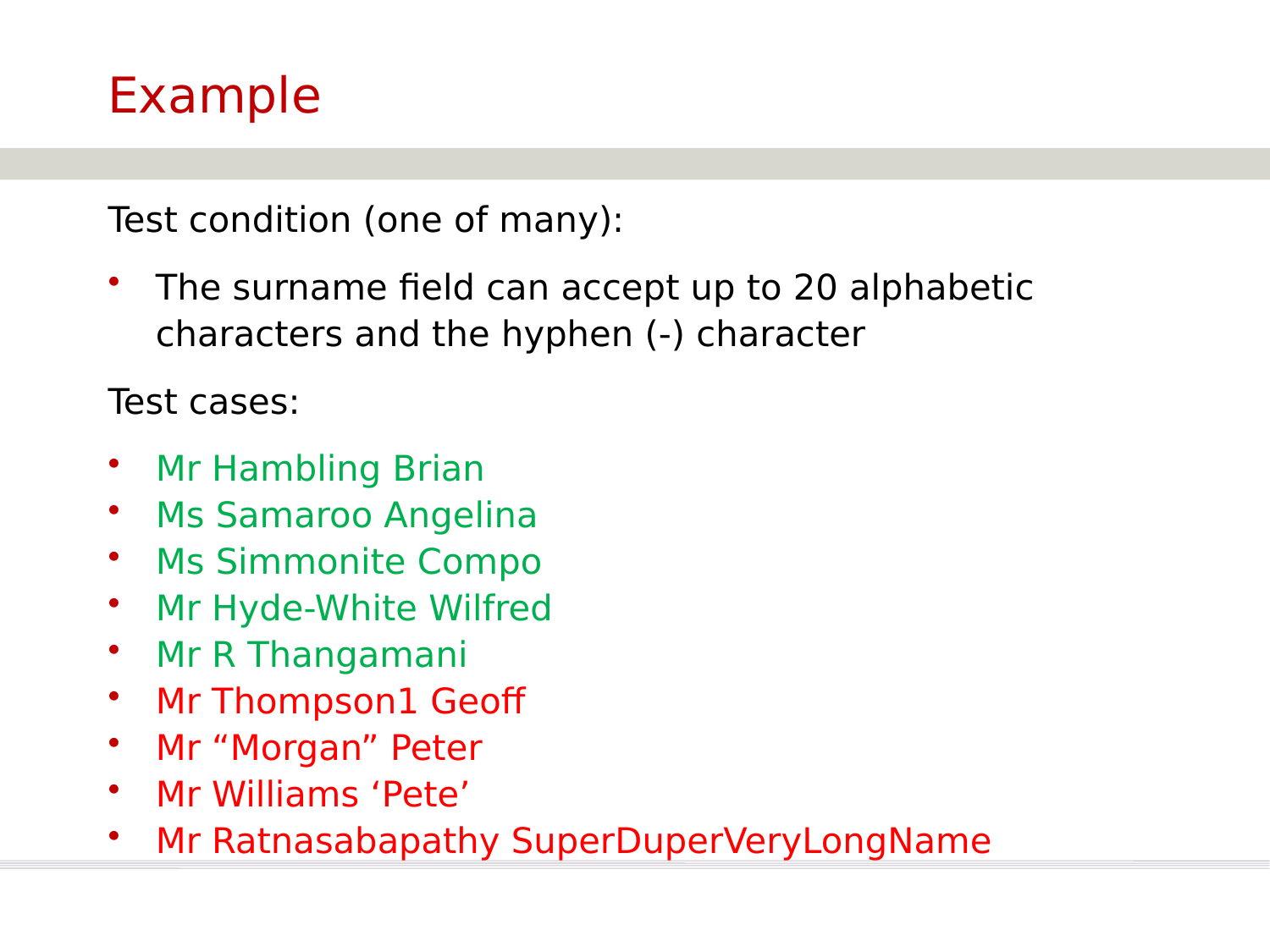

# Example
Test condition (one of many):
The surname field can accept up to 20 alphabetic characters and the hyphen (-) character
Test cases:
Mr Hambling Brian
Ms Samaroo Angelina
Ms Simmonite Compo
Mr Hyde-White Wilfred
Mr R Thangamani
Mr Thompson1 Geoff
Mr “Morgan” Peter
Mr Williams ‘Pete’
Mr Ratnasabapathy SuperDuperVeryLongName